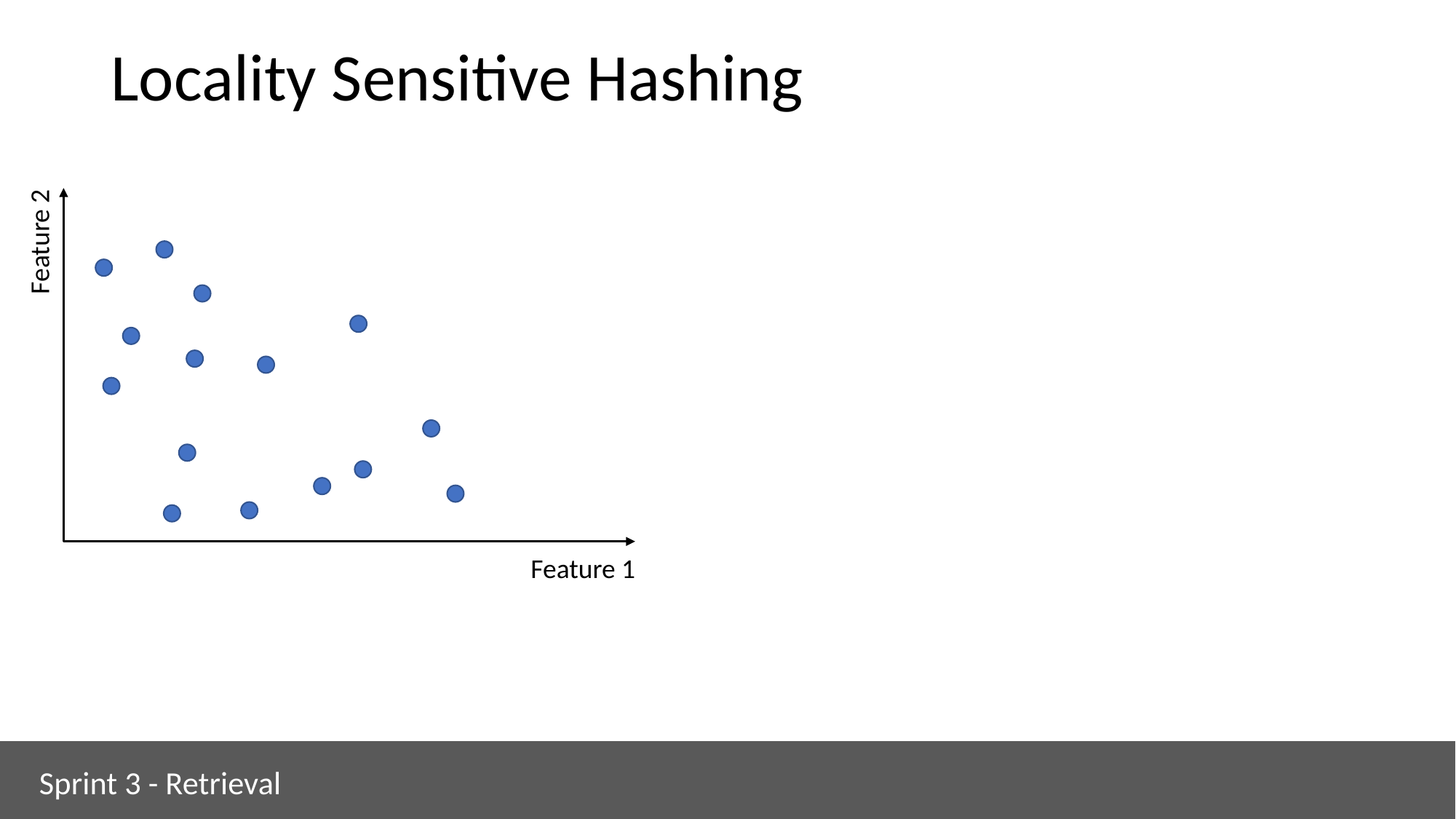

# Locality Sensitive Hashing
Feature 2

Feature 1

Sprint 3 - Retrieval